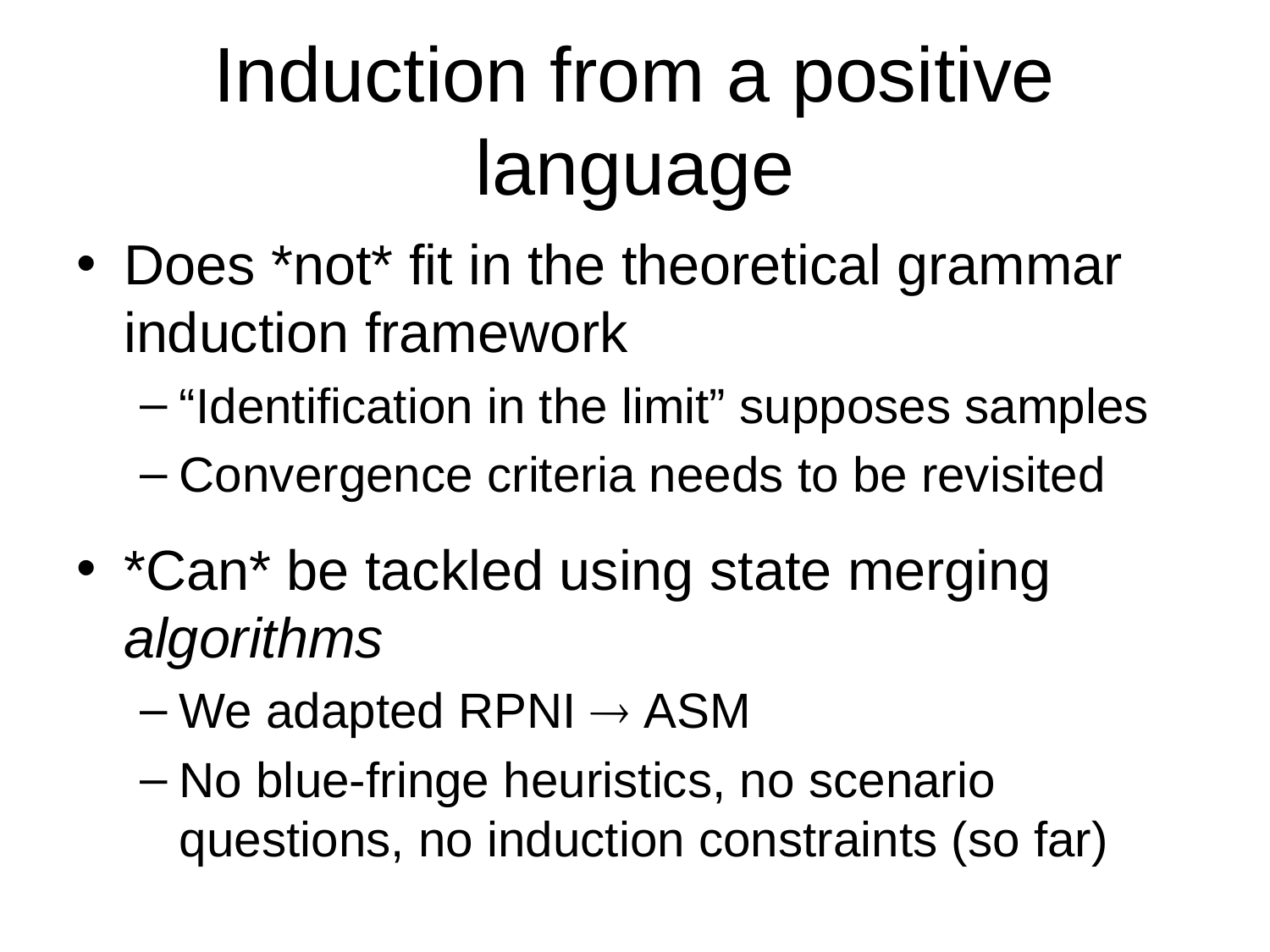

# Induction from a positive language
Does *not* fit in the theoretical grammar induction framework
“Identification in the limit” supposes samples
Convergence criteria needs to be revisited
*Can* be tackled using state merging algorithms
We adapted RPNI → ASM
No blue-fringe heuristics, no scenario questions, no induction constraints (so far)